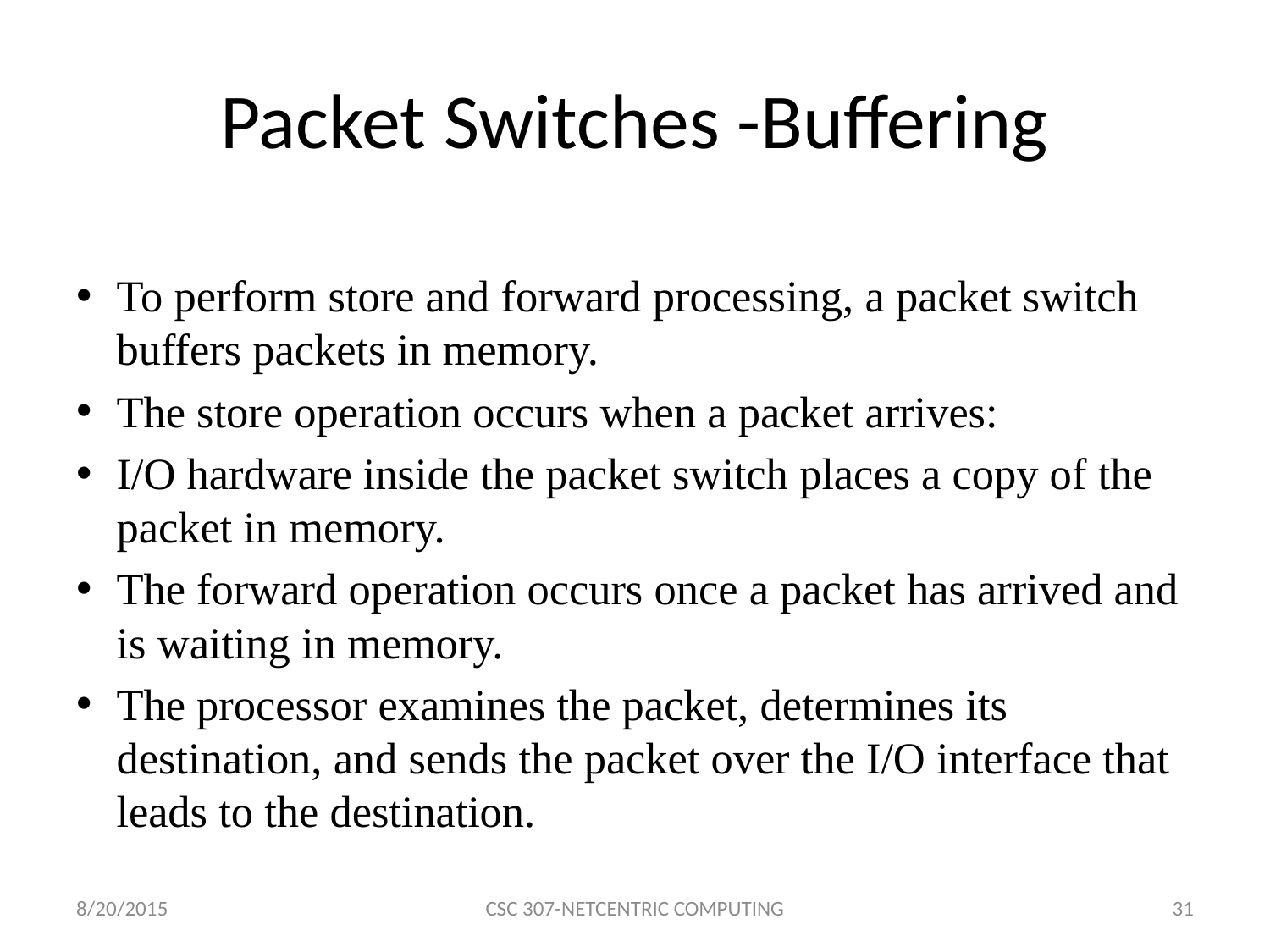

# Packet Switches -Buffering

To perform store and forward processing, a packet switch buffers packets in memory.
The store operation occurs when a packet arrives:
I/O hardware inside the packet switch places a copy of the packet in memory.
The forward operation occurs once a packet has arrived and is waiting in memory.
The processor examines the packet, determines its destination, and sends the packet over the I/O interface that leads to the destination.
8/20/2015
CSC 307-NETCENTRIC COMPUTING
31